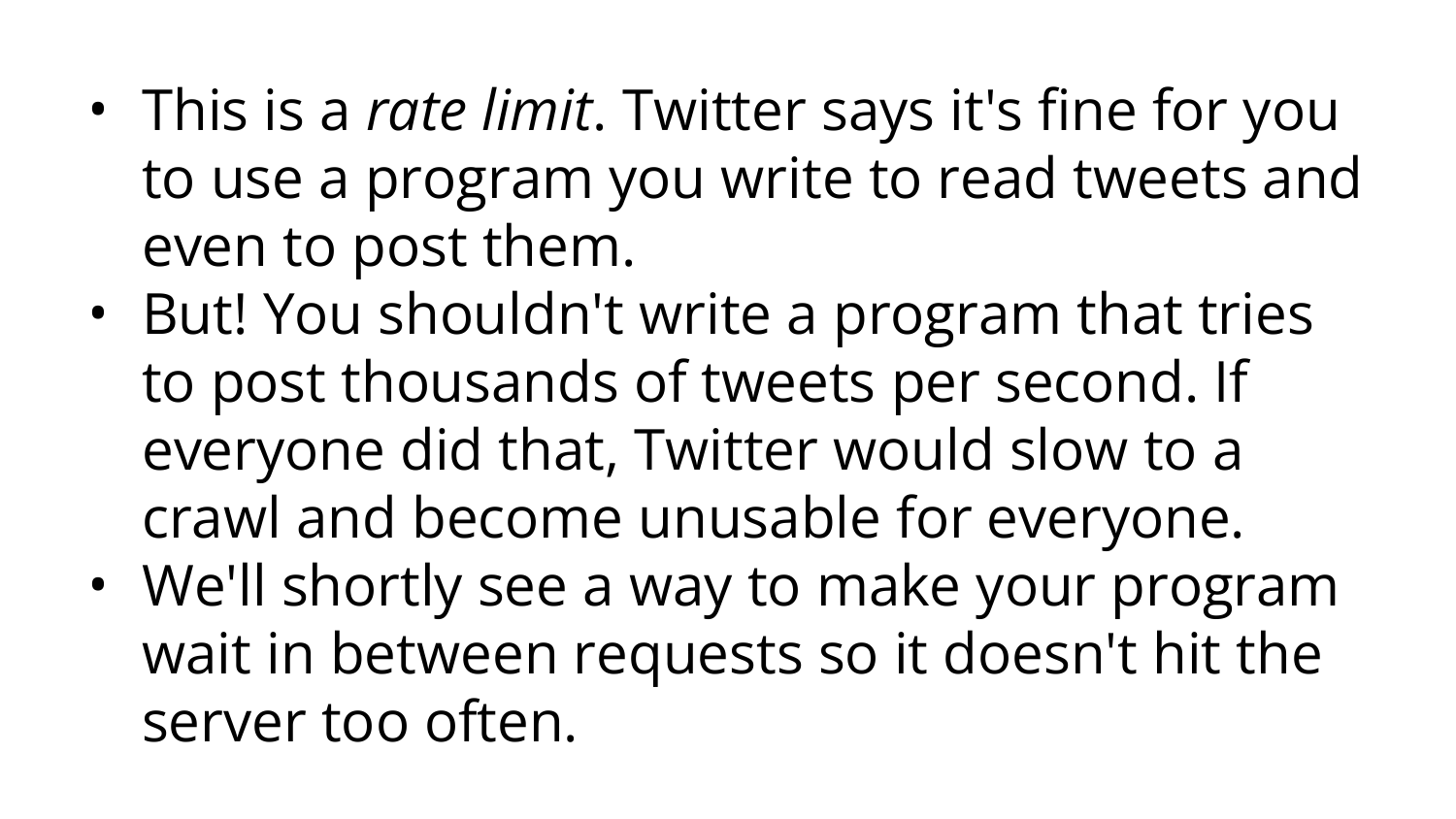

This is a rate limit. Twitter says it's fine for you to use a program you write to read tweets and even to post them.
But! You shouldn't write a program that tries to post thousands of tweets per second. If everyone did that, Twitter would slow to a crawl and become unusable for everyone.
We'll shortly see a way to make your program wait in between requests so it doesn't hit the server too often.